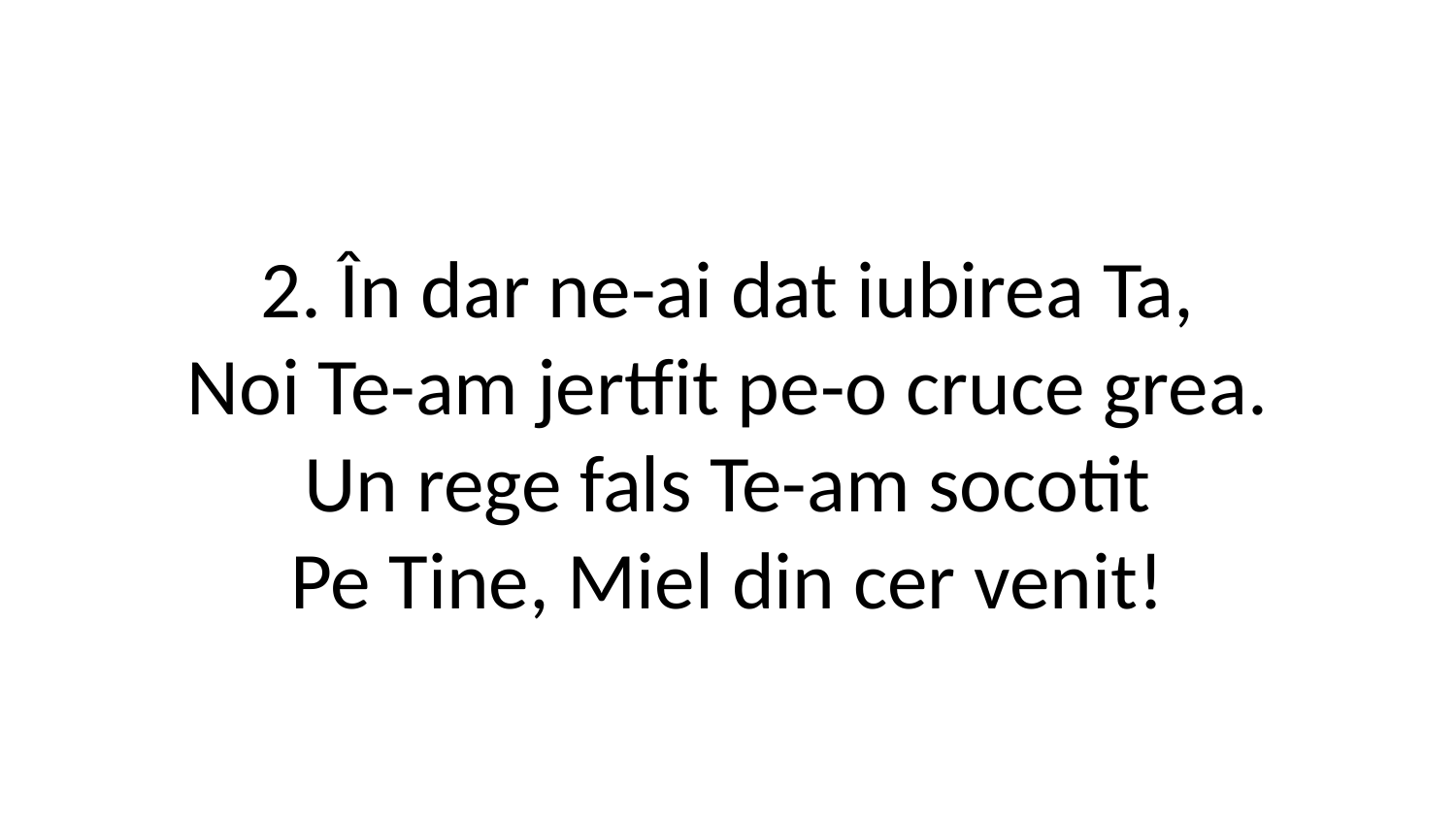

2. În dar ne-ai dat iubirea Ta,
Noi Te-am jertfit pe-o cruce grea.
Un rege fals Te-am socotit
Pe Tine, Miel din cer venit!